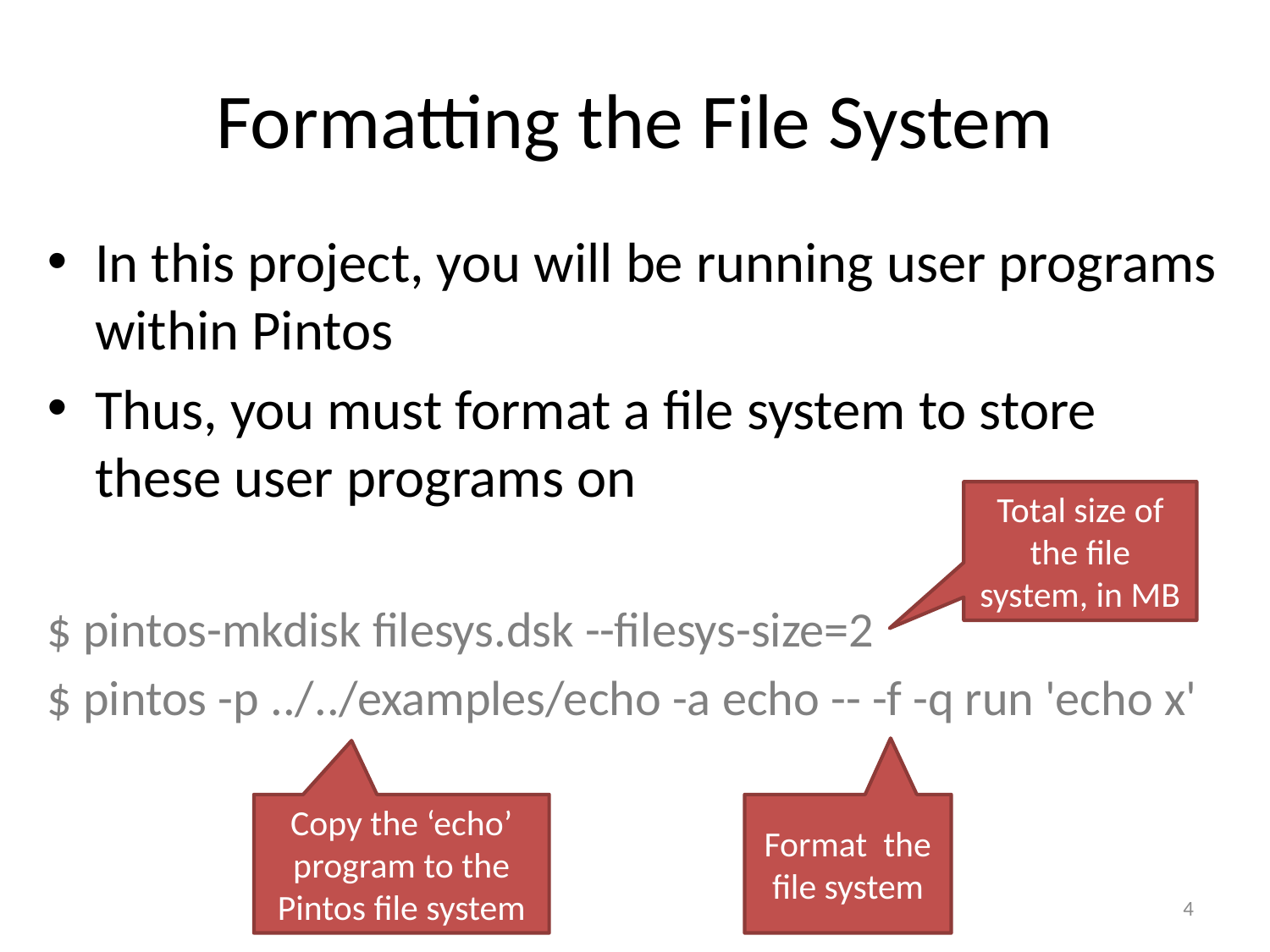

# Formatting the File System
In this project, you will be running user programs within Pintos
Thus, you must format a file system to store these user programs on

$ pintos-mkdisk filesys.dsk --filesys-size=2
$ pintos -p ../../examples/echo -a echo -- -f -q run 'echo x'
Total size of the file system, in MB
Copy the ‘echo’ program to the Pintos file system
Format  the file system
4